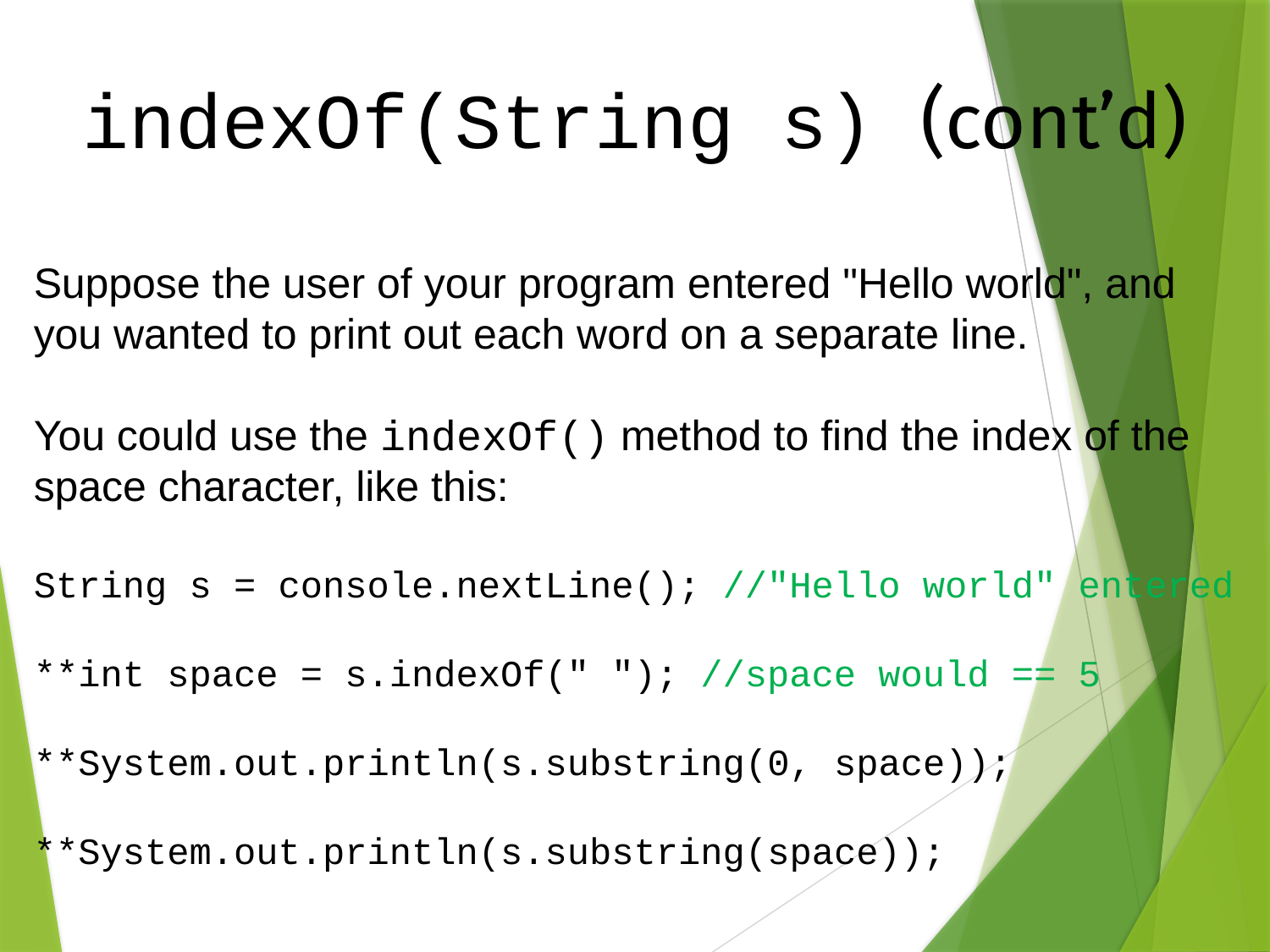

indexOf(String s) (cont’d)
Suppose the user of your program entered "Hello world", and you wanted to print out each word on a separate line.

You could use the indexOf() method to find the index of the space character, like this:

String s = console.nextLine(); //"Hello world" entered

**int space = s.indexOf(" "); //space would == 5

**System.out.println(s.substring(0, space));

**System.out.println(s.substring(space));